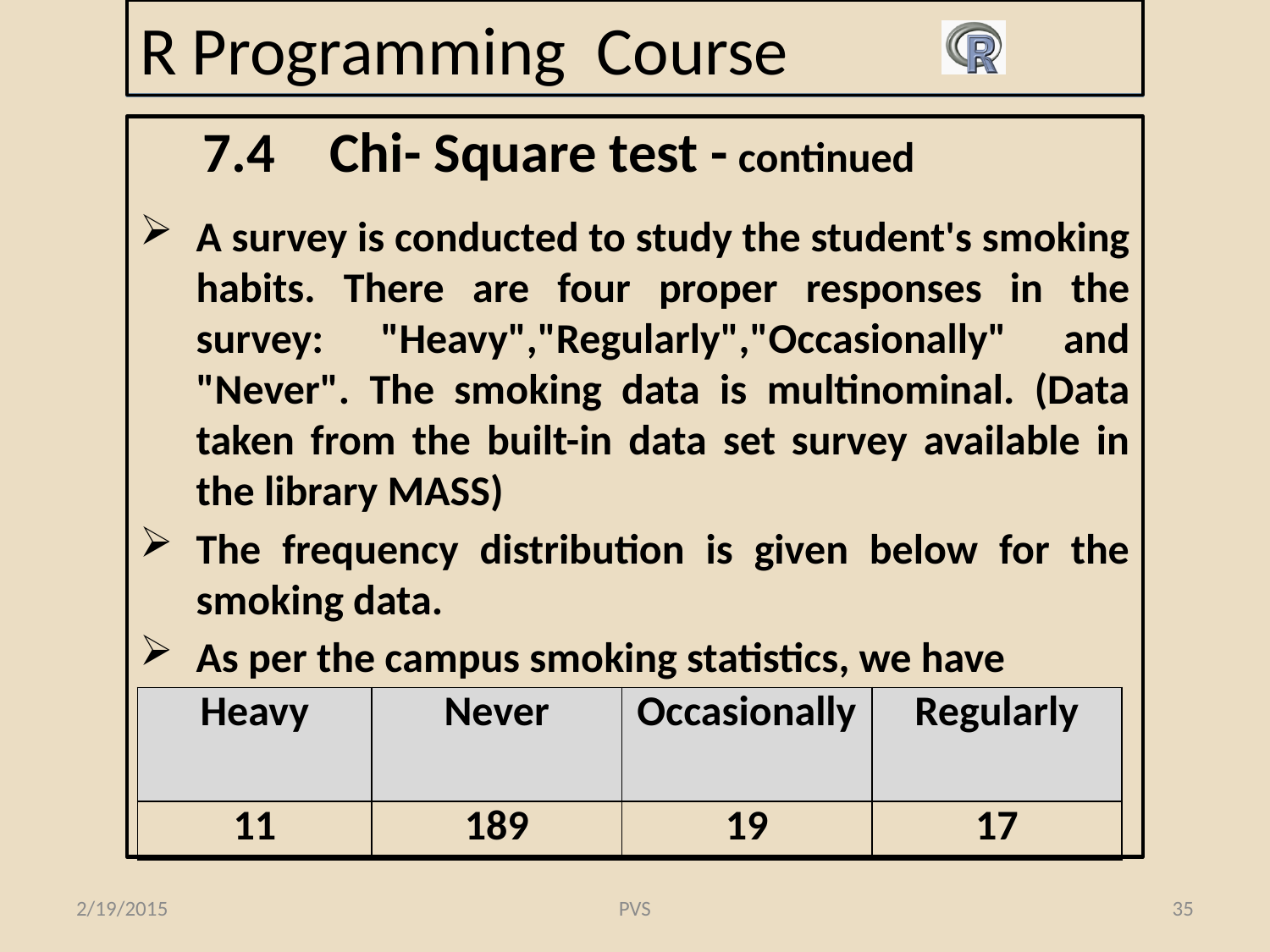

# R Programming  Course
7.4	Chi- Square test - continued

A survey is conducted to study the student's smoking habits. There are four proper responses in the survey: "Heavy","Regularly","Occasionally" and "Never". The smoking data is multinominal. (Data taken from the built-in data set survey available in the library MASS)
The frequency distribution is given below for the smoking data.
As per the campus smoking statistics, we have
| Heavy | Never | Occasionally | Regularly |
| --- | --- | --- | --- |
| 11 | 189 | 19 | 17 |
2/19/2015
PVS
35